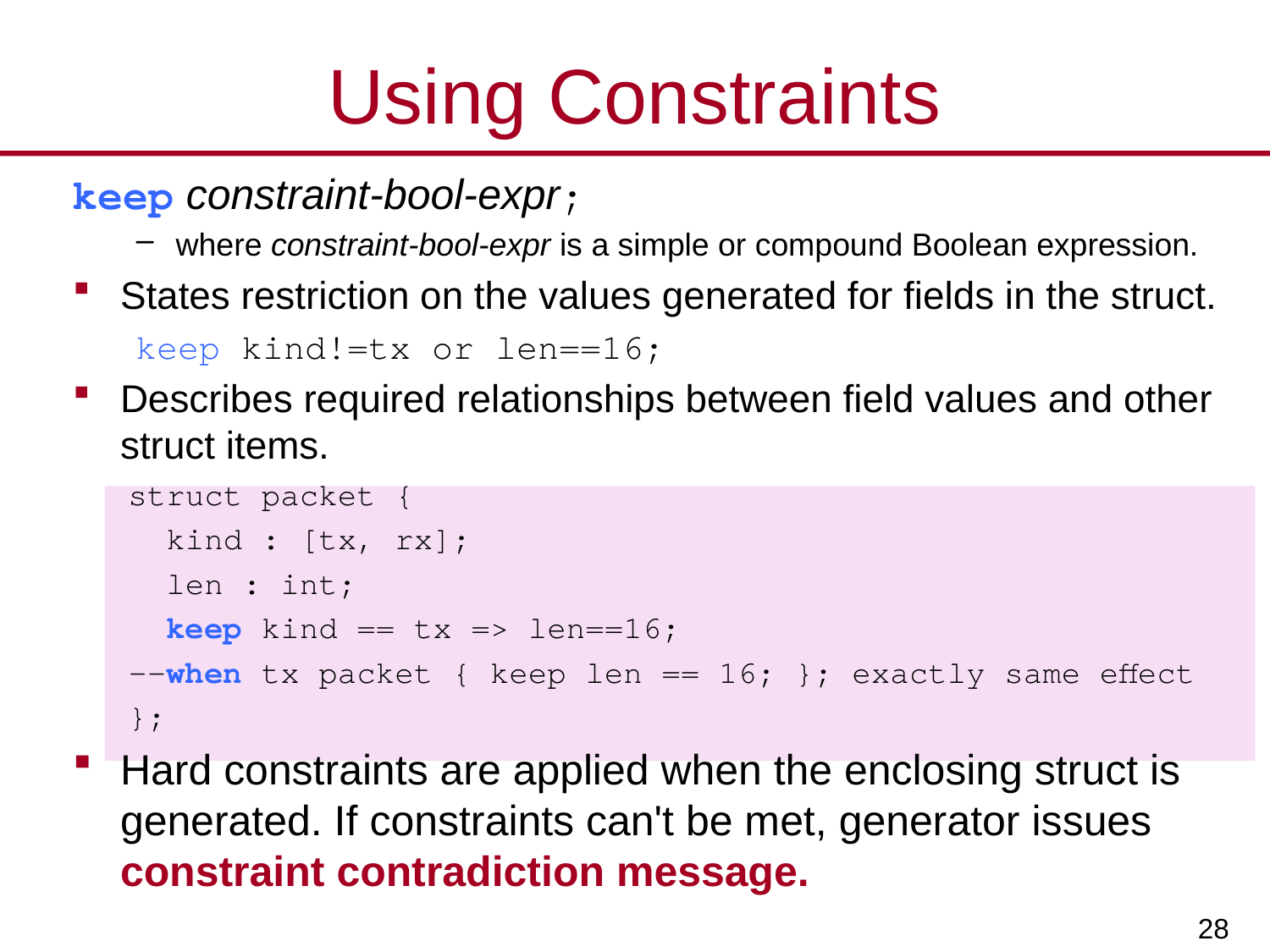

# Using Constraints
keep constraint-bool-expr;
where constraint-bool-expr is a simple or compound Boolean expression.
States restriction on the values generated for fields in the struct.
keep kind!=tx or len==16;
Describes required relationships between field values and other struct items.
struct packet {
  kind : [tx, rx];
  len : int;
  keep kind == tx => len==16;
--when tx packet { keep len == 16; }; exactly same effect
};
Hard constraints are applied when the enclosing struct is generated. If constraints can't be met, generator issues constraint contradiction message.